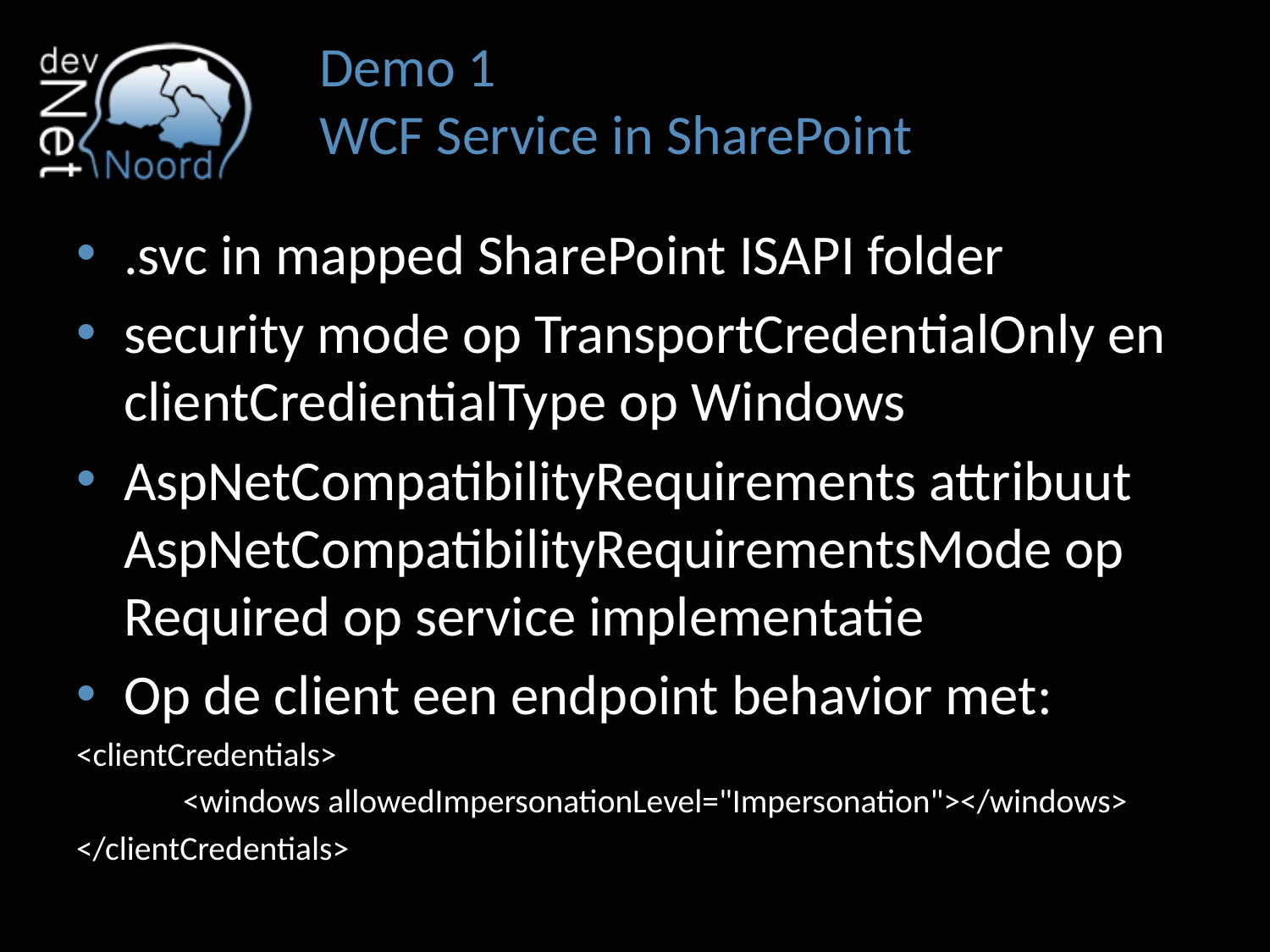

# Demo 1 WCF Service in SharePoint
.svc in mapped SharePoint ISAPI folder
security mode op TransportCredentialOnly en clientCredientialType op Windows
AspNetCompatibilityRequirements attribuut AspNetCompatibilityRequirementsMode op Required op service implementatie
Op de client een endpoint behavior met:
<clientCredentials>
              <windows allowedImpersonationLevel="Impersonation"></windows>
</clientCredentials>